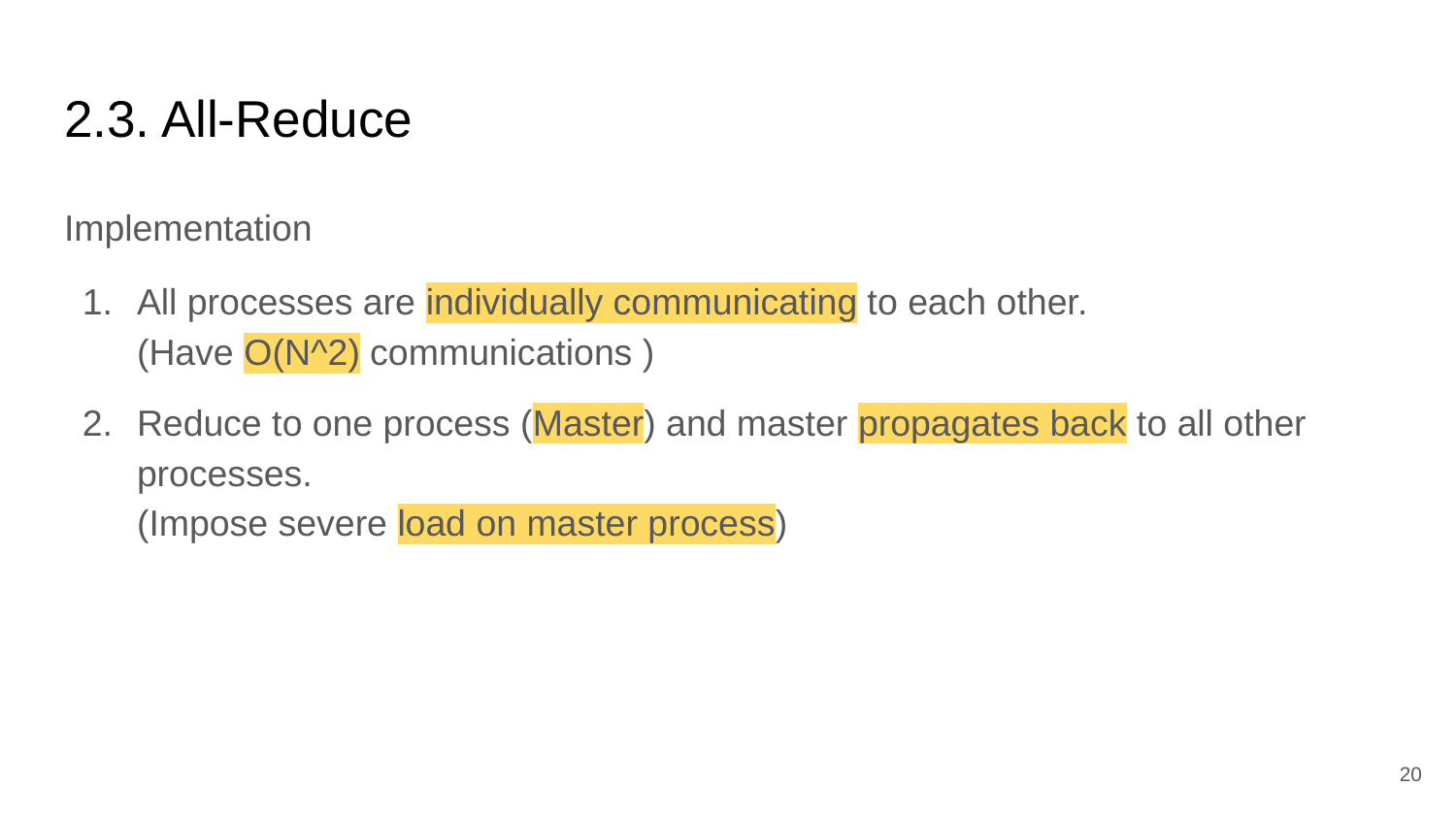

# 2.3. All-Reduce
Implementation
All processes are individually communicating to each other.
(Have O(N^2) communications )
Reduce to one process (Master) and master propagates back to all other processes.
(Impose severe load on master process)

20